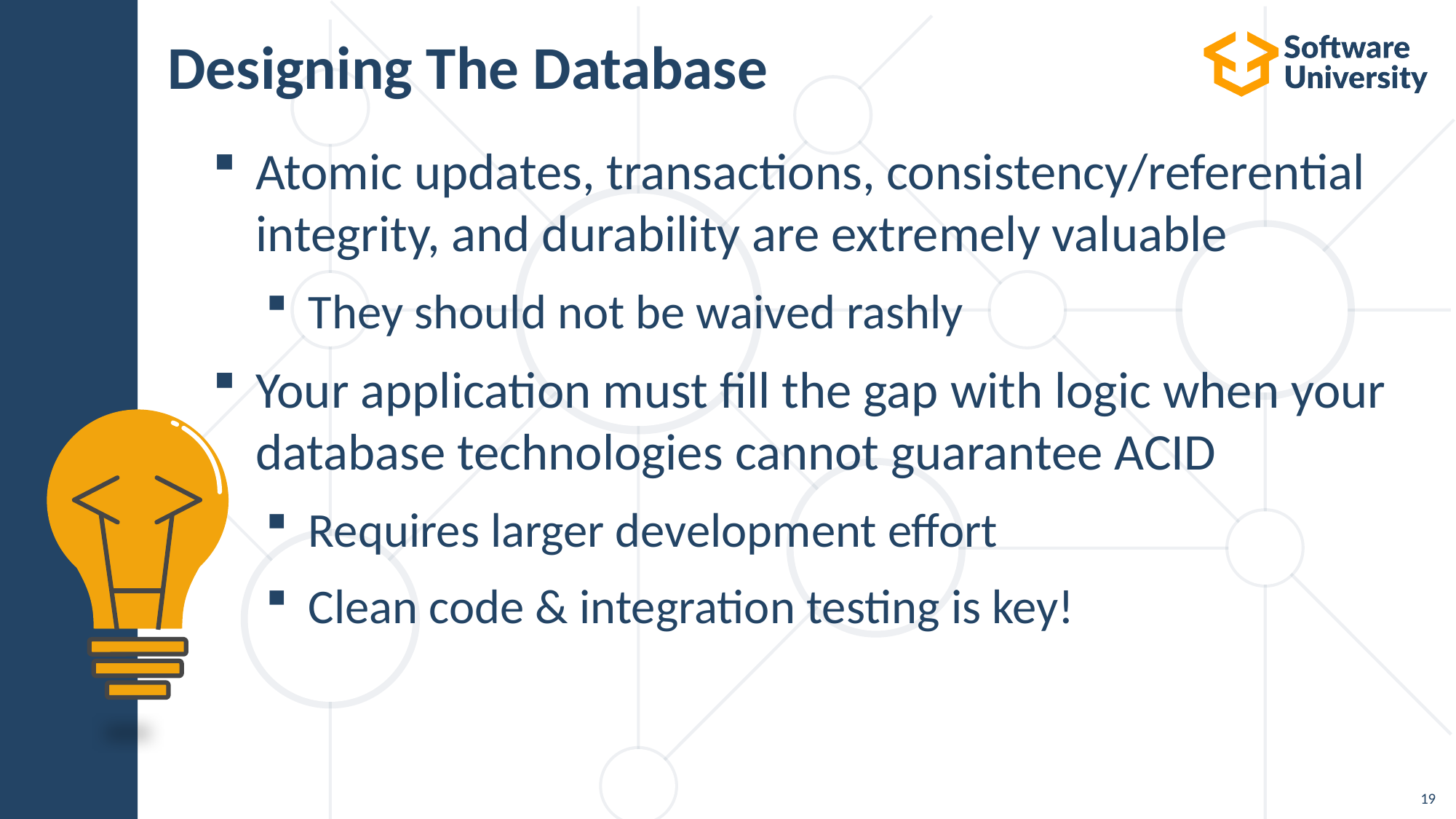

# Designing The Database
Atomic updates, transactions, consistency/referential integrity, and durability are extremely valuable
They should not be waived rashly
Your application must fill the gap with logic when your database technologies cannot guarantee ACID
Requires larger development effort
Clean code & integration testing is key!
19